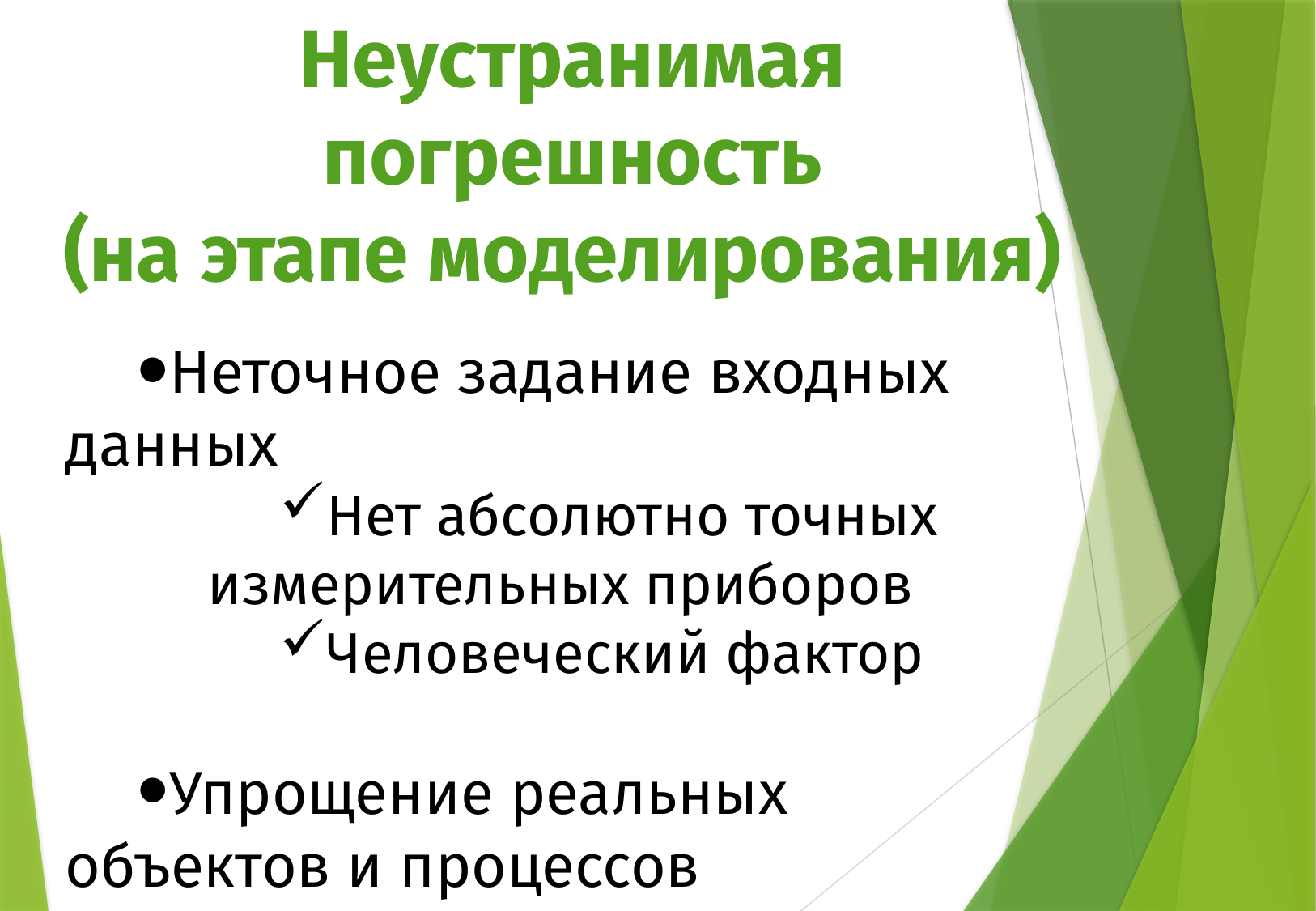

Неустранимая
погрешность
(на этапе моделирования)

Неточное задание входных данных
Нет абсолютно точных измерительных приборов
Человеческий фактор

Упрощение реальных объектов и процессов